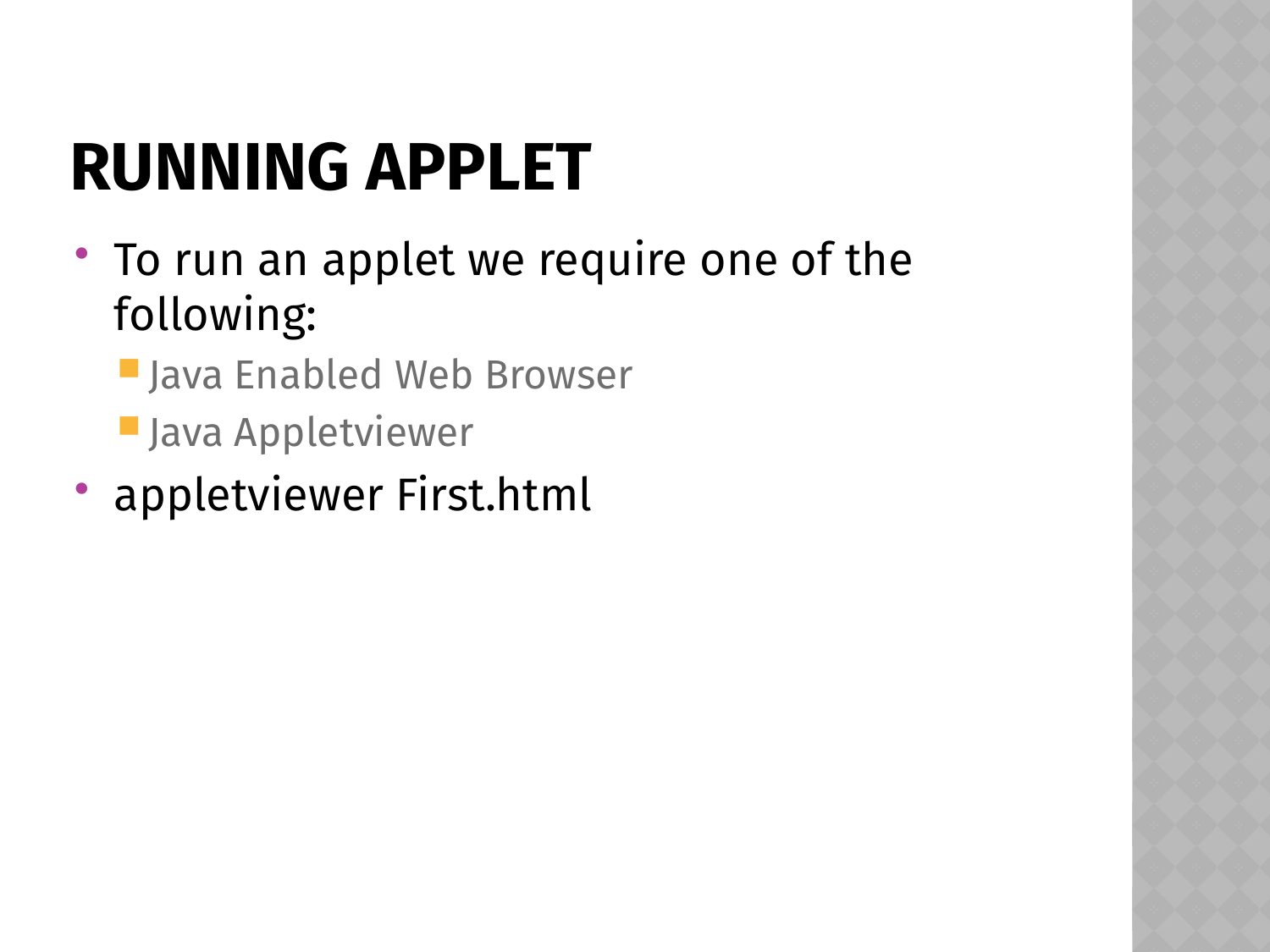

# Running Applet
To run an applet we require one of the following:
Java Enabled Web Browser
Java Appletviewer
appletviewer First.html